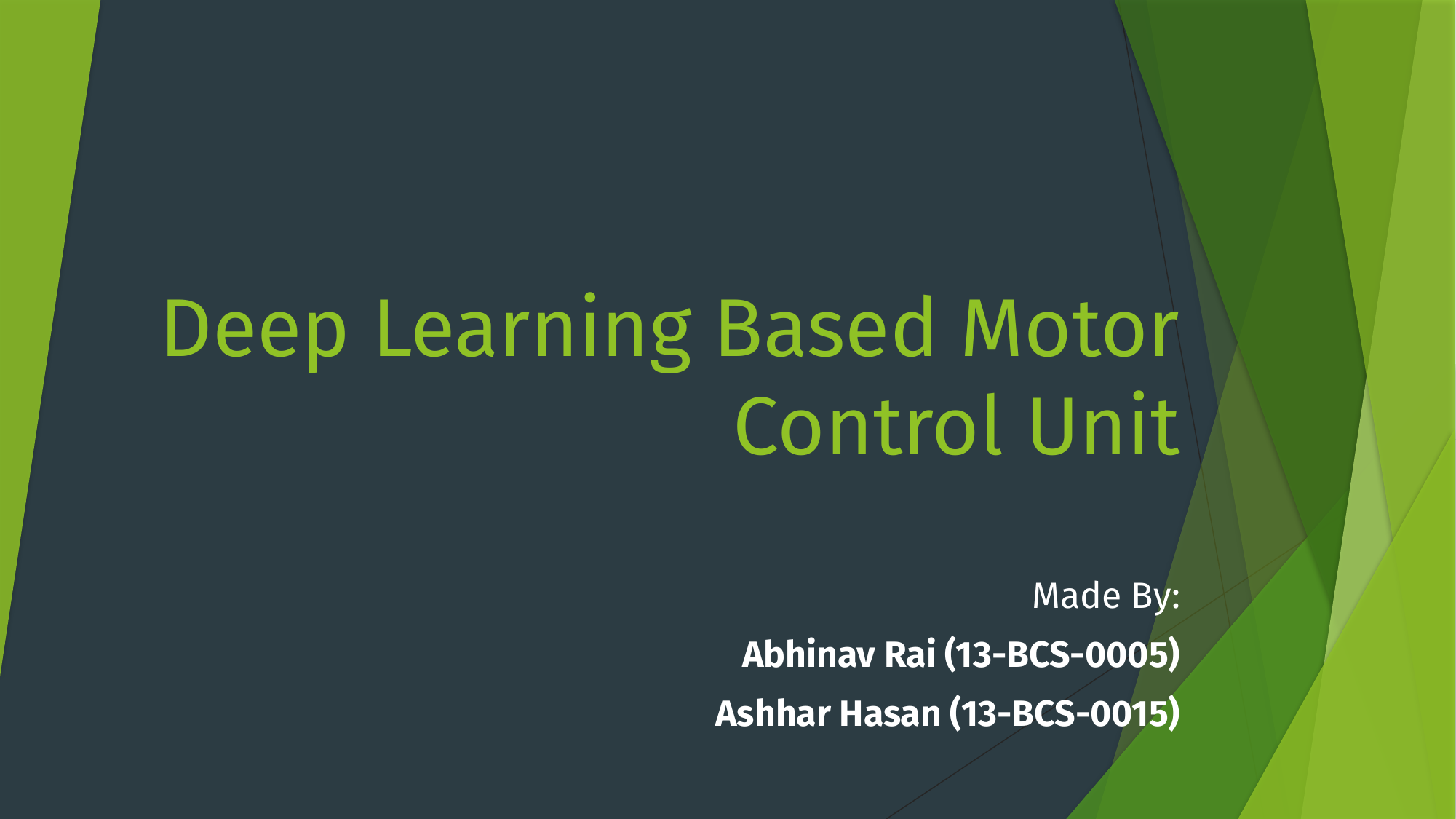

# Deep Learning Based Motor Control Unit

Made By:
Abhinav Rai (13-BCS-0005)
Ashhar Hasan (13-BCS-0015)